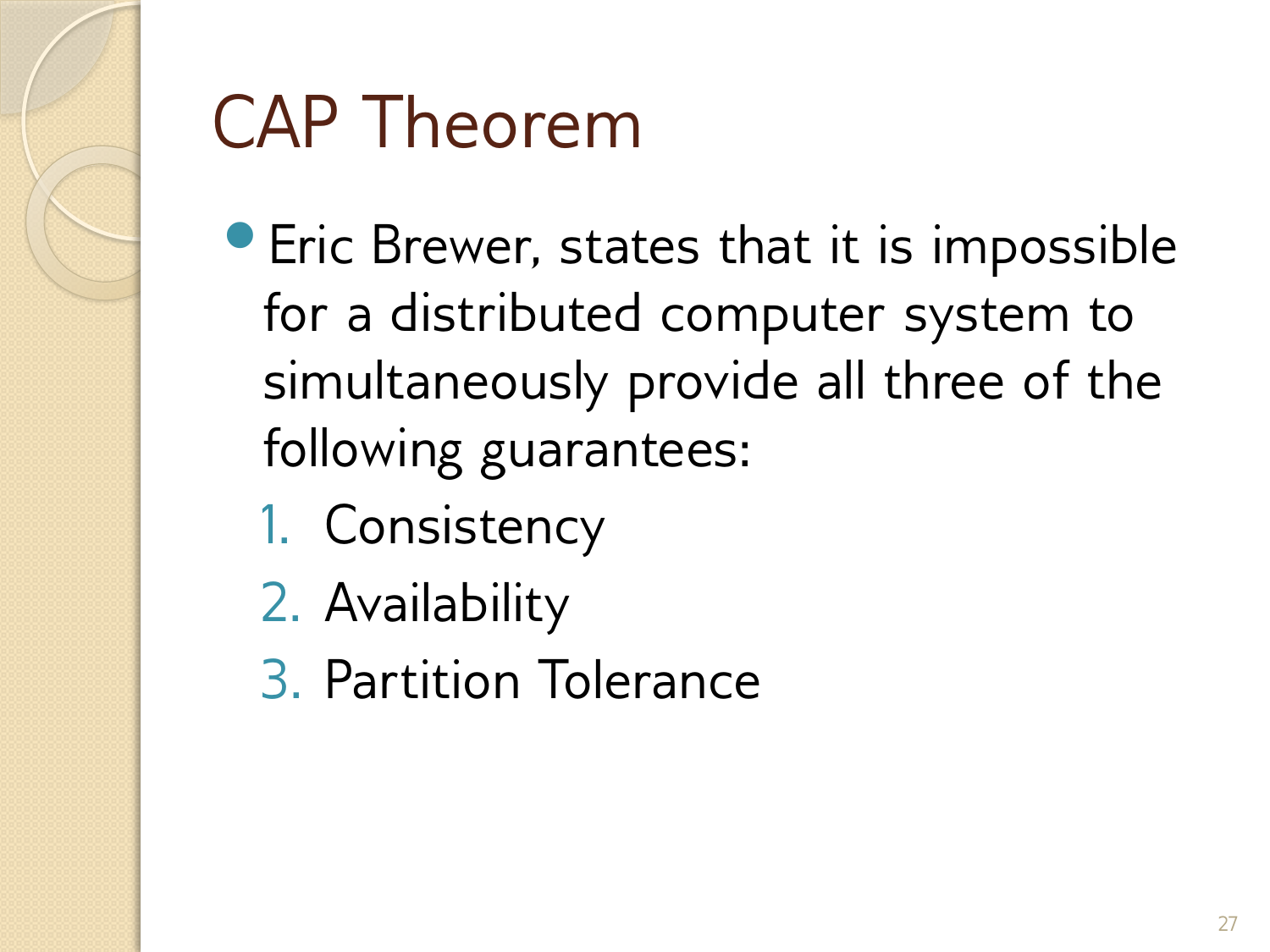

# CAP Theorem
Eric Brewer, states that it is impossible for a distributed computer system to simultaneously provide all three of the following guarantees:
Consistency
Availability
Partition Tolerance
27